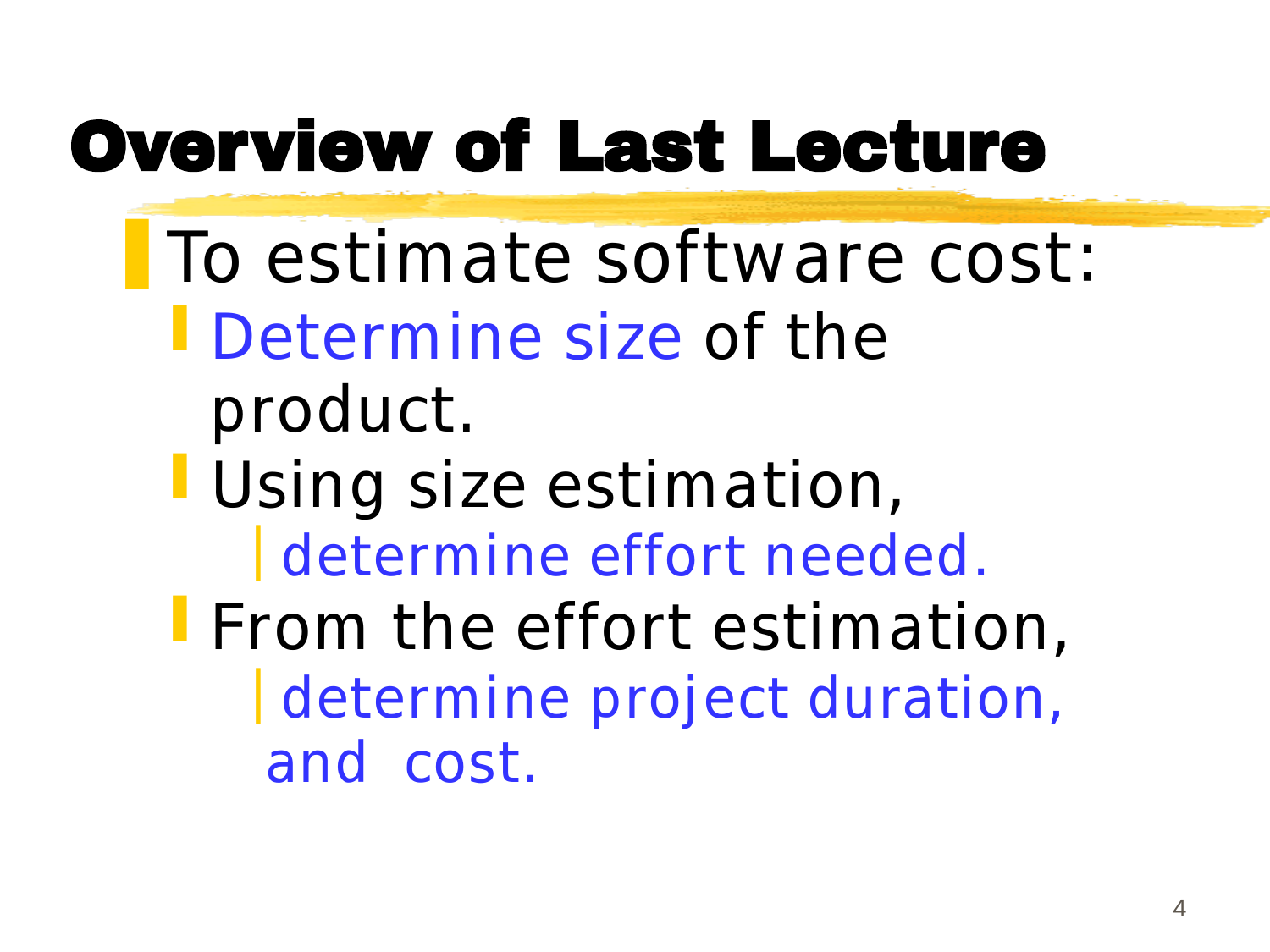

# Overview of Last Lecture
To estimate software cost:
Determine size of the product.
Using size estimation,
determine effort needed.
From the effort estimation,
determine project duration, and  cost.
4